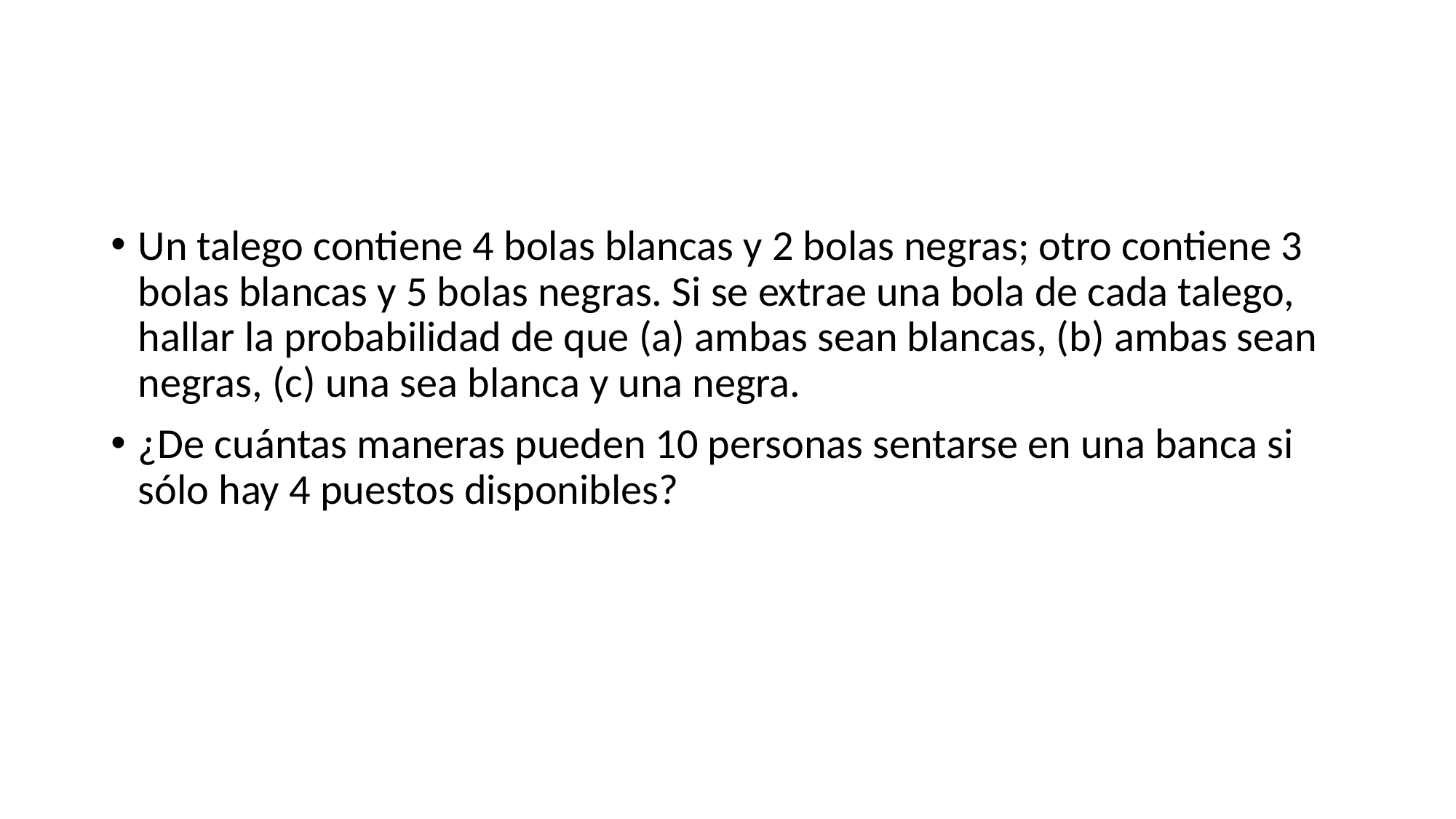

#
Un talego contiene 4 bolas blancas y 2 bolas negras; otro contiene 3 bolas blancas y 5 bolas negras. Si se extrae una bola de cada talego, hallar la probabilidad de que (a) ambas sean blancas, (b) ambas sean negras, (c) una sea blanca y una negra.
¿De cuántas maneras pueden 10 personas sentarse en una banca si sólo hay 4 puestos disponibles?